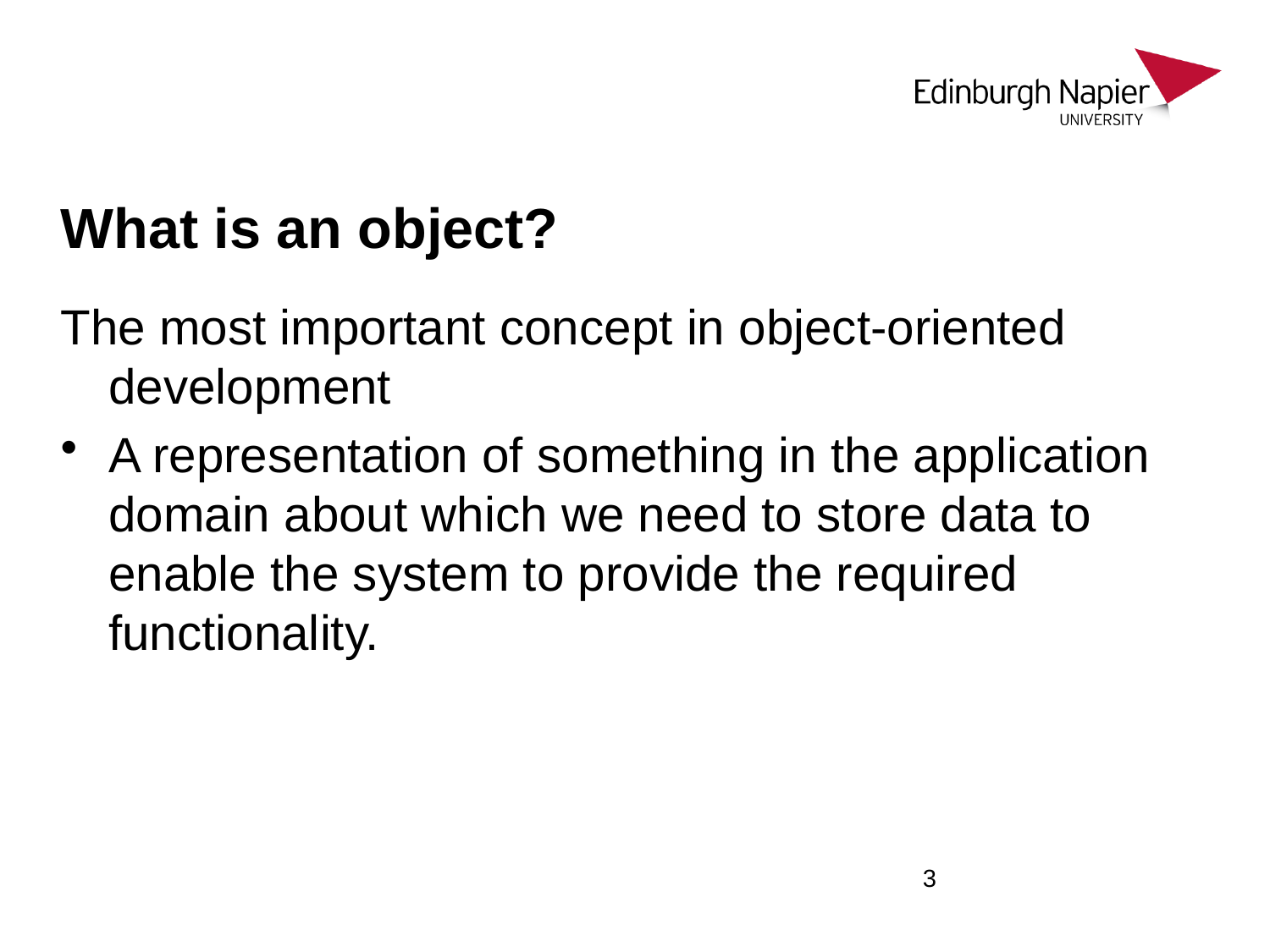

# What is an object?
The most important concept in object-oriented development
A representation of something in the application domain about which we need to store data to enable the system to provide the required functionality.

3